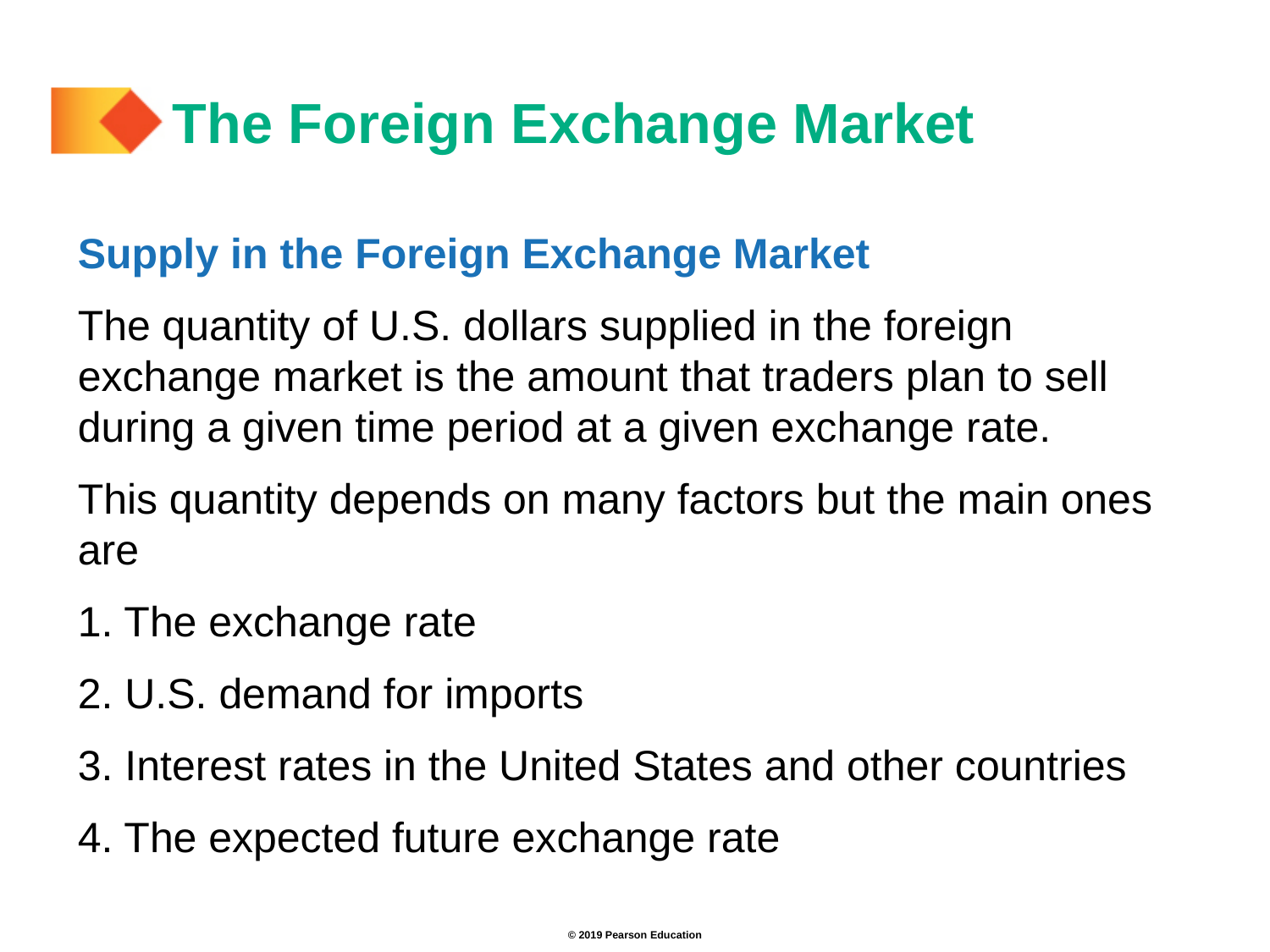

# The Foreign Exchange Market
Supply in the Foreign Exchange Market
The quantity of U.S. dollars supplied in the foreign exchange market is the amount that traders plan to sell during a given time period at a given exchange rate.
This quantity depends on many factors but the main ones are
1. The exchange rate
2. U.S. demand for imports
3. Interest rates in the United States and other countries
4. The expected future exchange rate